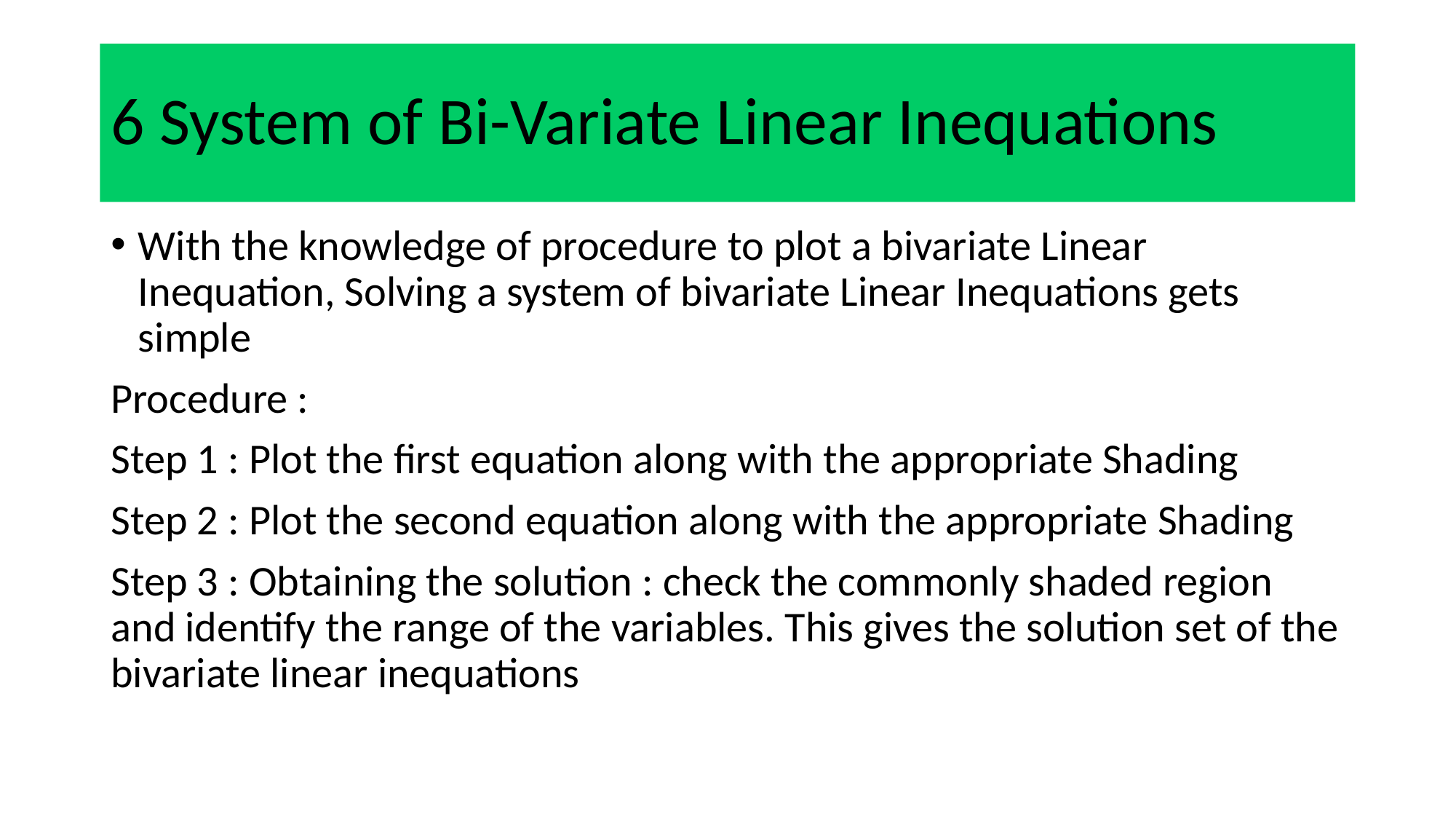

# 6 System of Bi-Variate Linear Inequations
With the knowledge of procedure to plot a bivariate Linear Inequation, Solving a system of bivariate Linear Inequations gets simple
Procedure :
Step 1 : Plot the first equation along with the appropriate Shading
Step 2 : Plot the second equation along with the appropriate Shading
Step 3 : Obtaining the solution : check the commonly shaded region and identify the range of the variables. This gives the solution set of the bivariate linear inequations